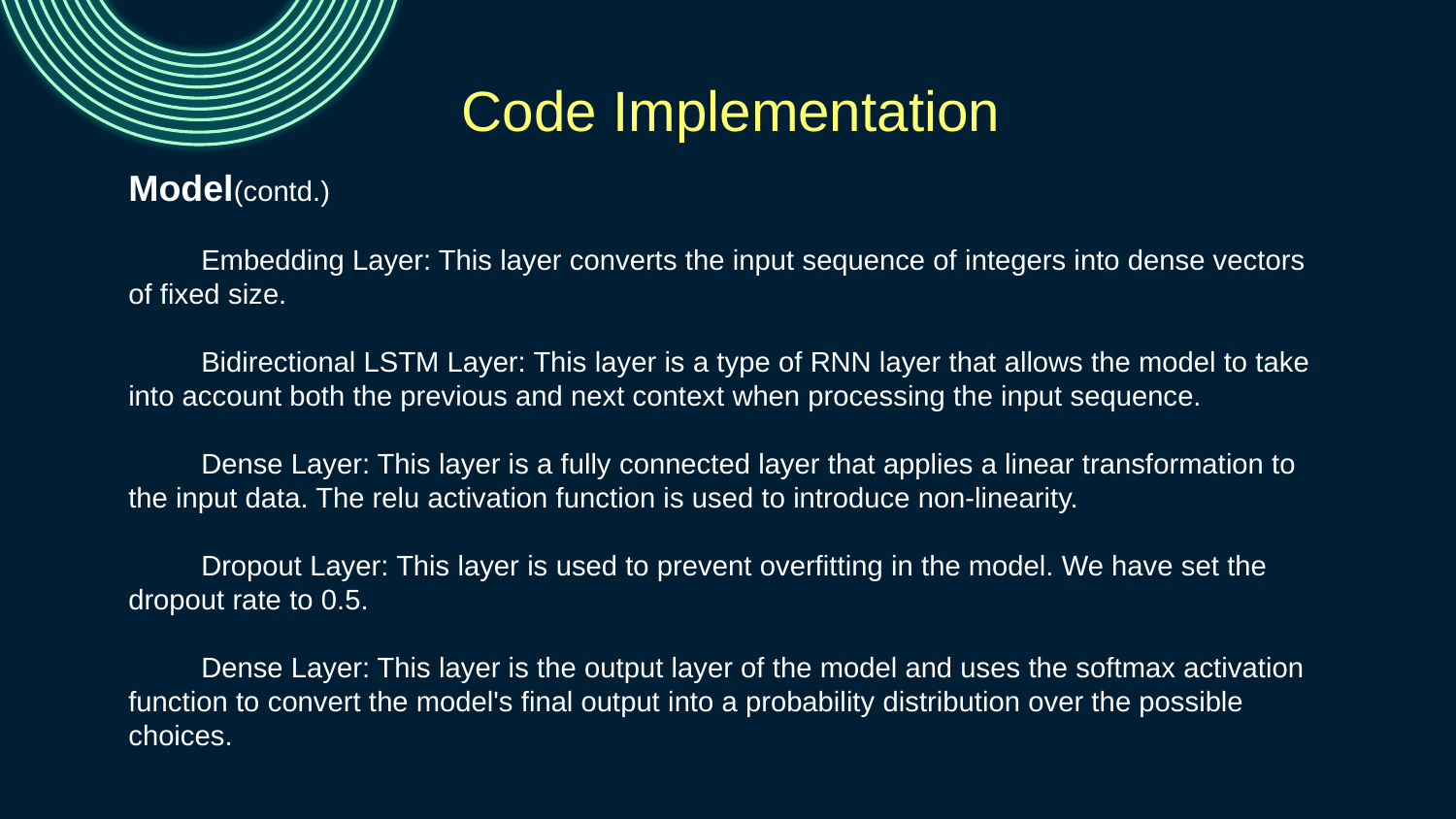

# Code Implementation
Model(contd.)

Embedding Layer: This layer converts the input sequence of integers into dense vectors of fixed size.

Bidirectional LSTM Layer: This layer is a type of RNN layer that allows the model to take into account both the previous and next context when processing the input sequence.

Dense Layer: This layer is a fully connected layer that applies a linear transformation to the input data. The relu activation function is used to introduce non-linearity.

Dropout Layer: This layer is used to prevent overfitting in the model. We have set the dropout rate to 0.5.

Dense Layer: This layer is the output layer of the model and uses the softmax activation function to convert the model's final output into a probability distribution over the possible choices.